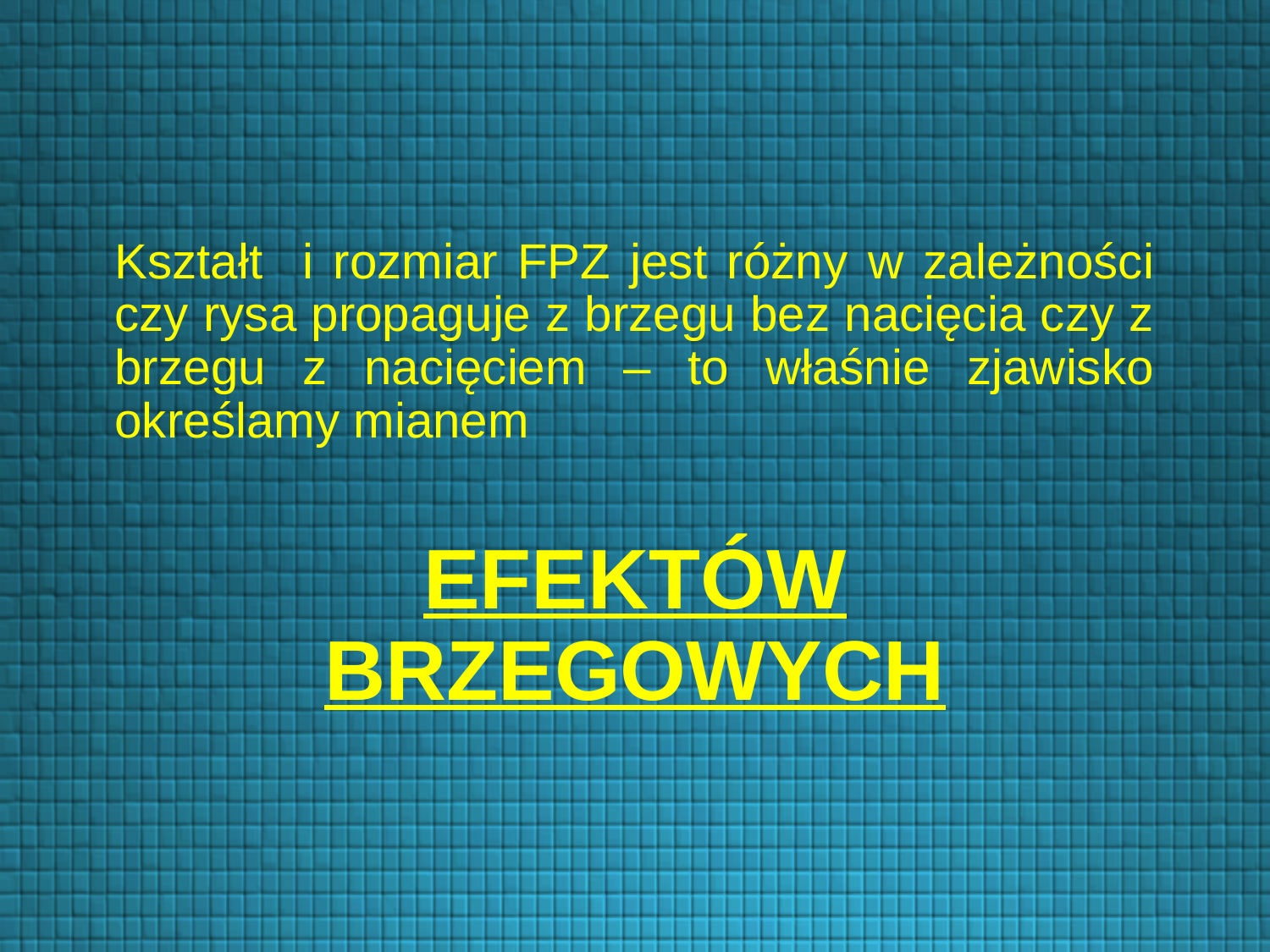

Kształt  i rozmiar FPZ jest różny w zależności czy rysa propaguje z brzegu bez nacięcia czy z brzegu z nacięciem – to właśnie zjawisko określamy mianem

EFEKTÓW BRZEGOWYCH